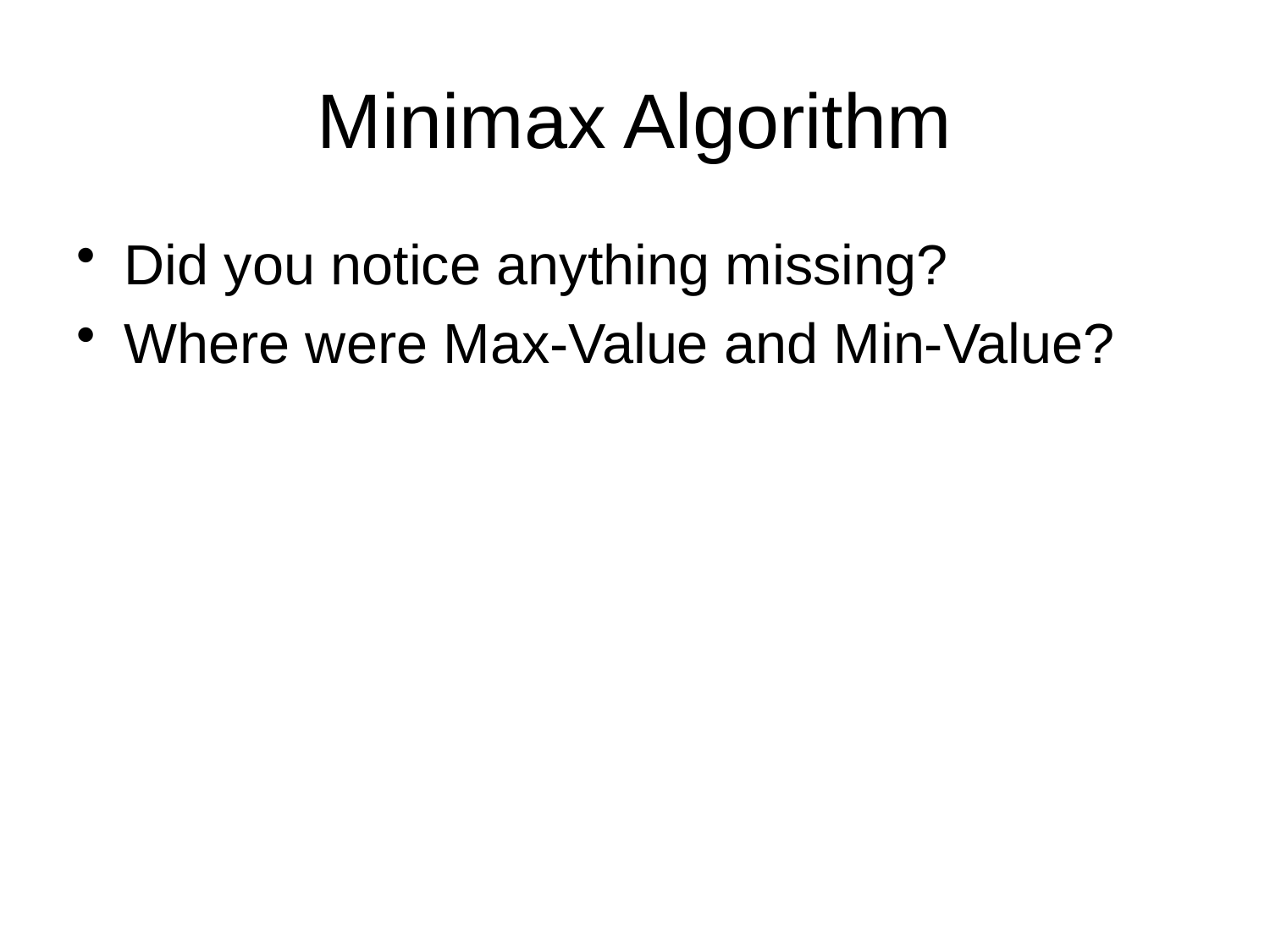

# Minimax Algorithm
Did you notice anything missing?
Where were Max-Value and Min-Value?